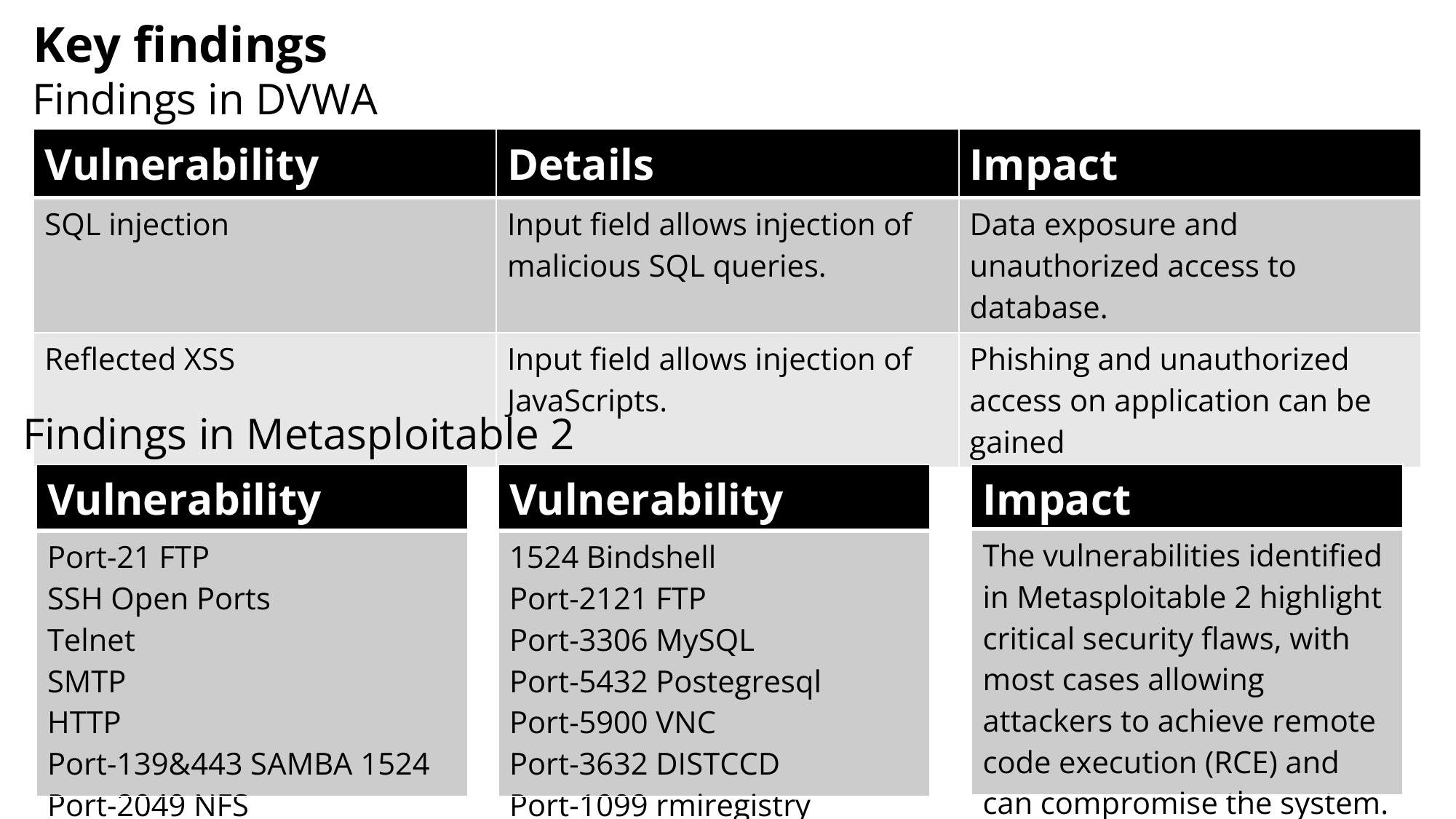

# Key findings
Findings in DVWA
| Vulnerability | Details | Impact |
| --- | --- | --- |
| SQL injection | Input field allows injection of malicious SQL queries. | Data exposure and unauthorized access to database. |
| Reflected XSS | Input field allows injection of JavaScripts. | Phishing and unauthorized access on application can be gained |
Findings in Metasploitable 2
| Impact |
| --- |
| The vulnerabilities identified in Metasploitable 2 highlight critical security flaws, with most cases allowing attackers to achieve remote code execution (RCE) and can compromise the system. |
| Vulnerability |
| --- |
| Port-21 FTP SSH Open Ports Telnet SMTP HTTP Port-139&443 SAMBA 1524 Port-2049 NFS |
| Vulnerability |
| --- |
| 1524 Bindshell Port-2121 FTP Port-3306 MySQL Port-5432 Postegresql Port-5900 VNC Port-3632 DISTCCD Port-1099 rmiregistry |